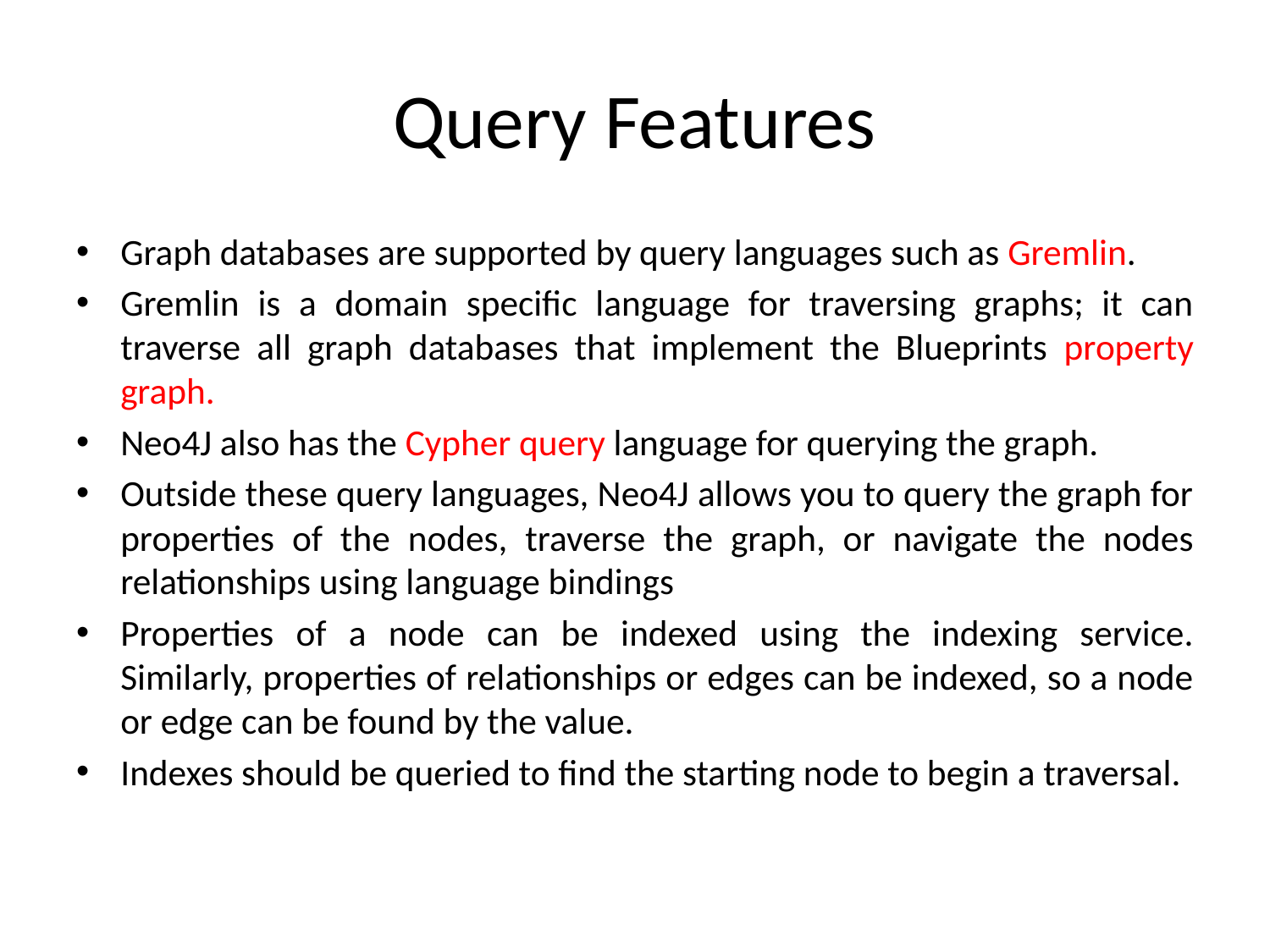

# Query Features
Graph databases are supported by query languages such as Gremlin.
Gremlin is a domain specific language for traversing graphs; it can traverse all graph databases that implement the Blueprints property graph.
Neo4J also has the Cypher query language for querying the graph.
Outside these query languages, Neo4J allows you to query the graph for properties of the nodes, traverse the graph, or navigate the nodes relationships using language bindings
Properties of a node can be indexed using the indexing service. Similarly, properties of relationships or edges can be indexed, so a node or edge can be found by the value.
Indexes should be queried to find the starting node to begin a traversal.